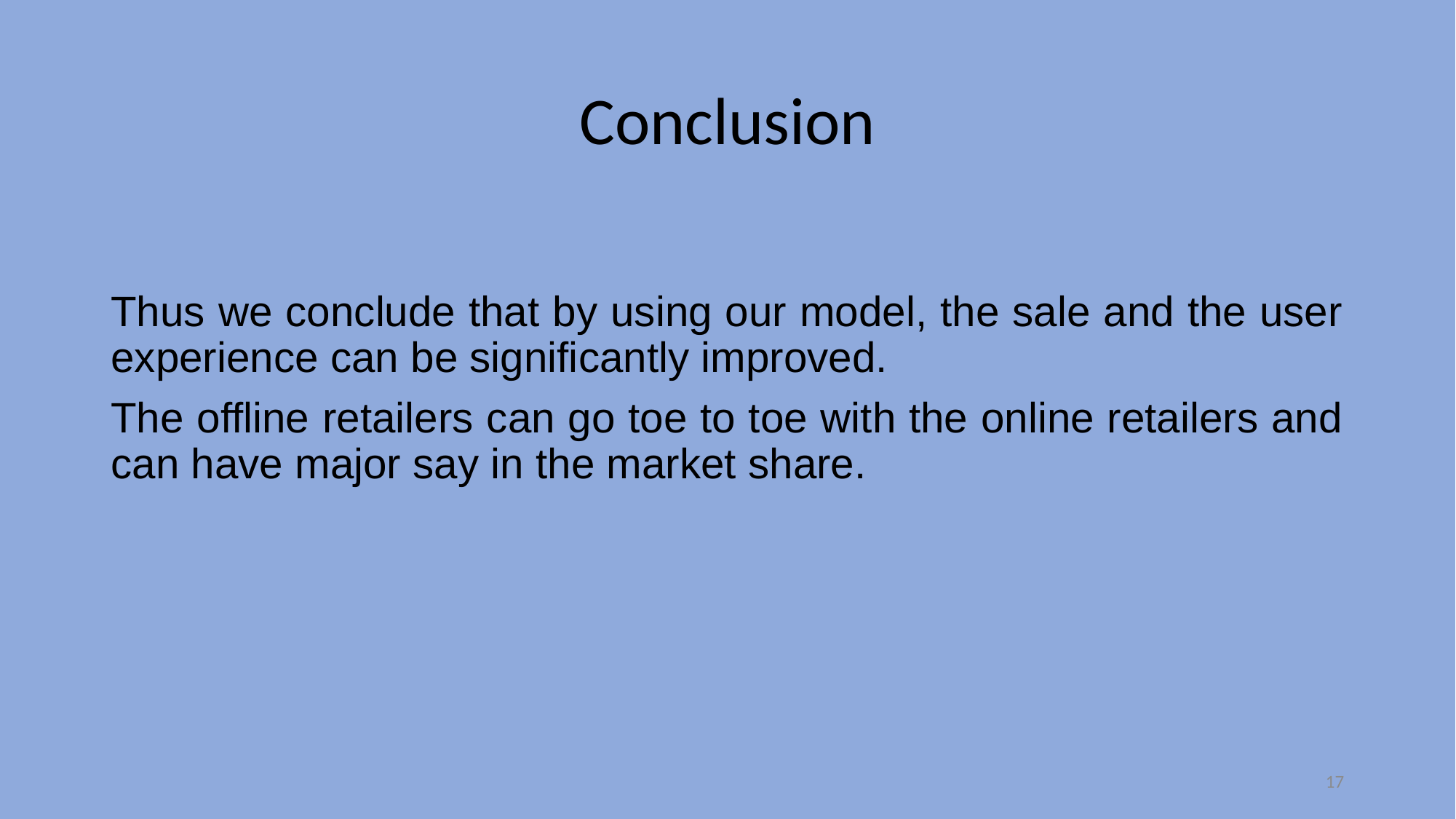

# Conclusion

Thus we conclude that by using our model, the sale and the user experience can be significantly improved.
The offline retailers can go toe to toe with the online retailers and can have major say in the market share.

17